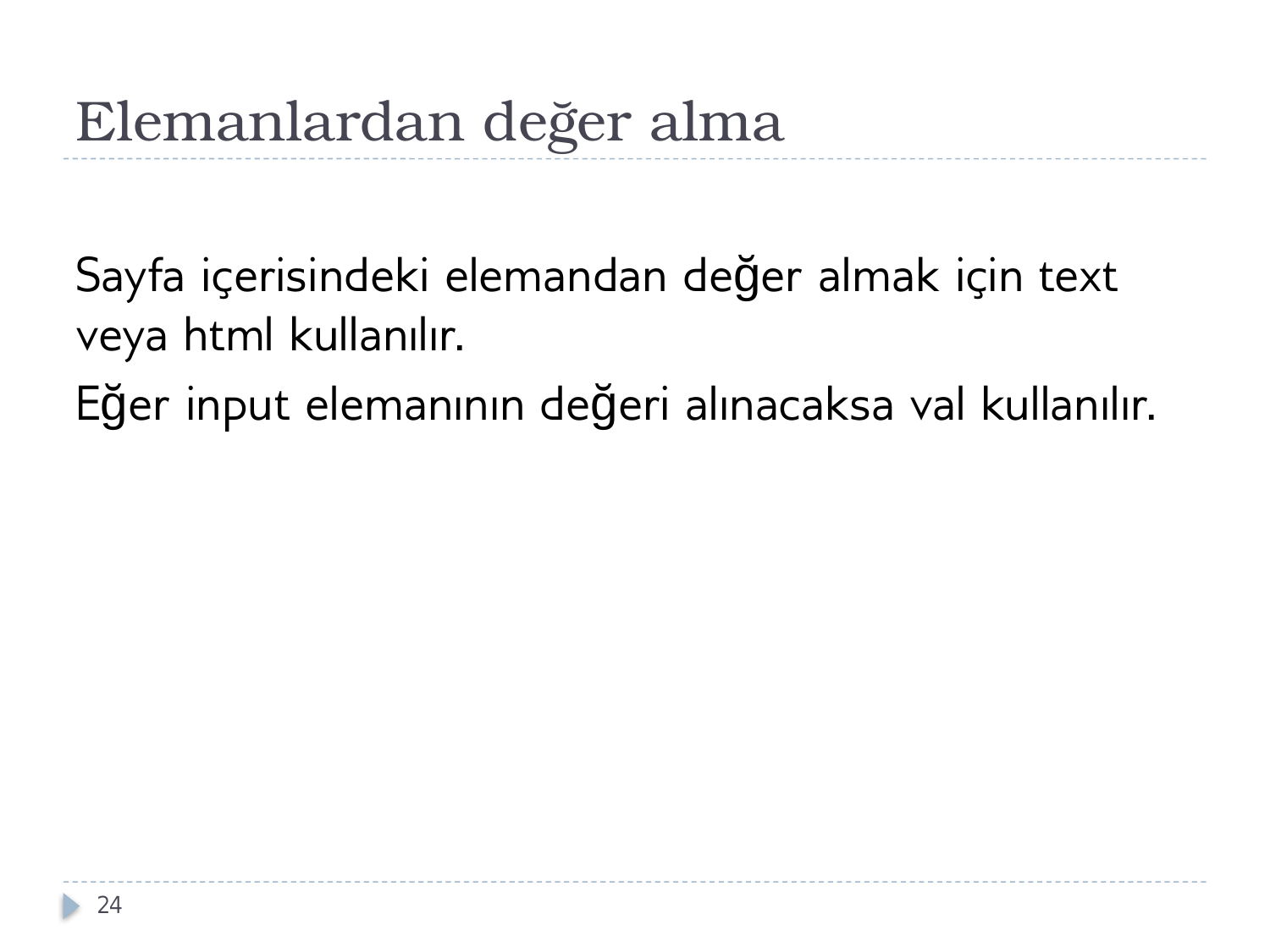

# Elemanlardan değer alma
Sayfa içerisindeki elemandan değer almak için text veya html kullanılır.
Eğer input elemanının değeri alınacaksa val kullanılır.

24